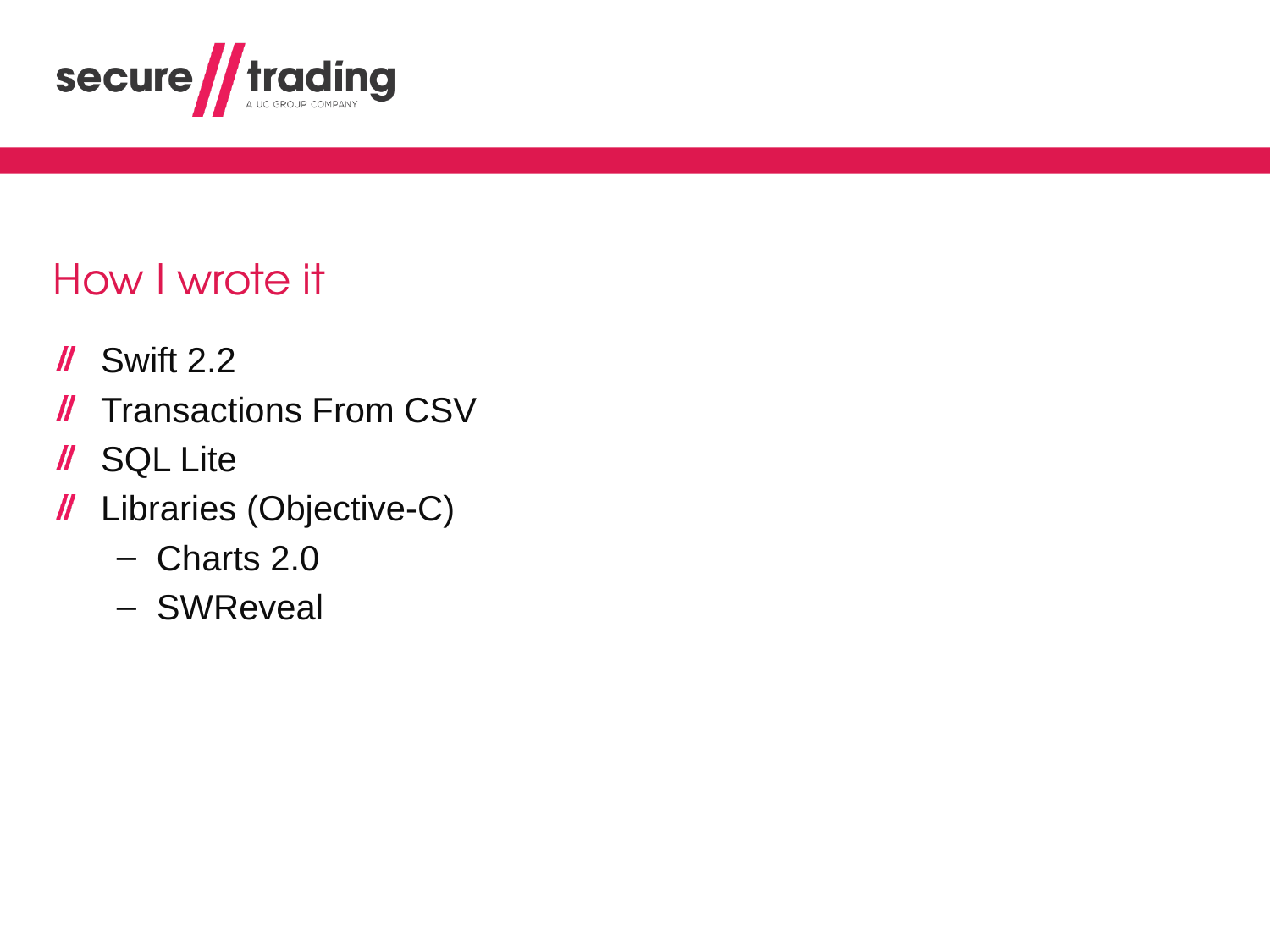

# How I wrote it
Swift 2.2
Transactions From CSV
SQL Lite
Libraries (Objective-C)
Charts 2.0
SWReveal